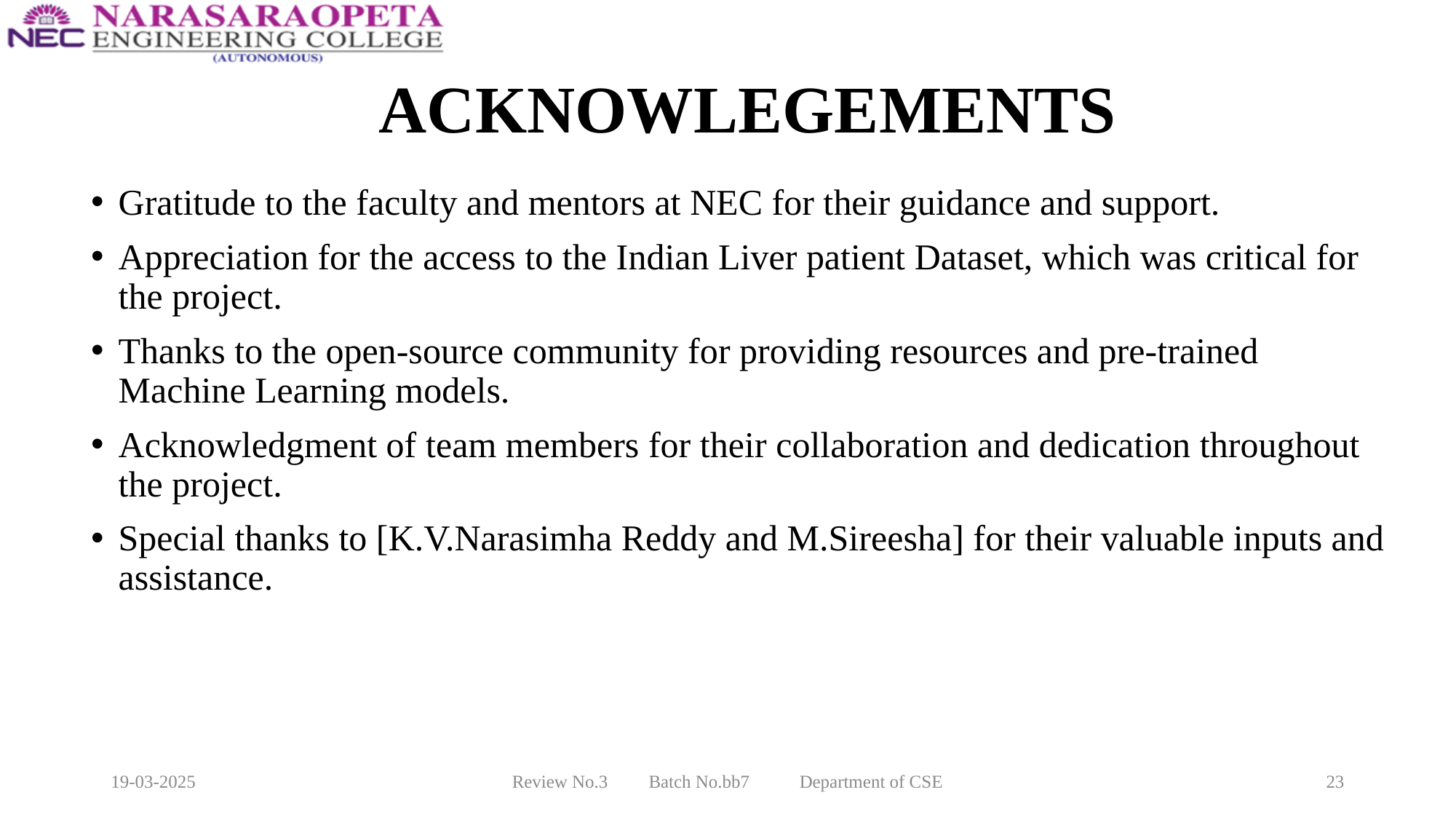

# ACKNOWLEGEMENTS
Gratitude to the faculty and mentors at NEC for their guidance and support.
Appreciation for the access to the Indian Liver patient Dataset, which was critical for the project.
Thanks to the open-source community for providing resources and pre-trained Machine Learning models.
Acknowledgment of team members for their collaboration and dedication throughout the project.
Special thanks to [K.V.Narasimha Reddy and M.Sireesha] for their valuable inputs and assistance.

19-03-2025
Review No.3         Batch No.bb7           Department of CSE
23